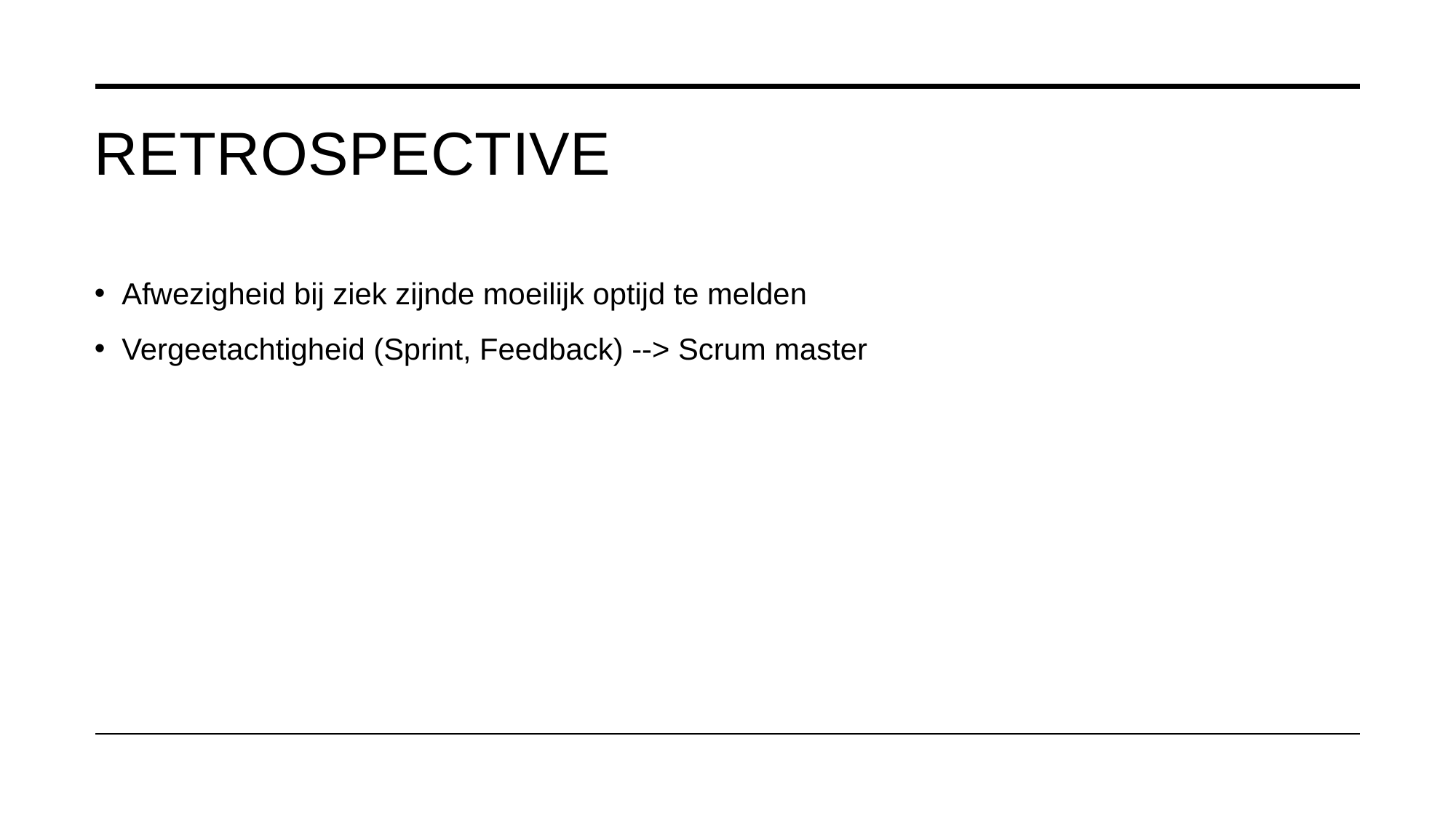

# Retrospective
Afwezigheid bij ziek zijnde moeilijk optijd te melden
Vergeetachtigheid (Sprint, Feedback) --> Scrum master